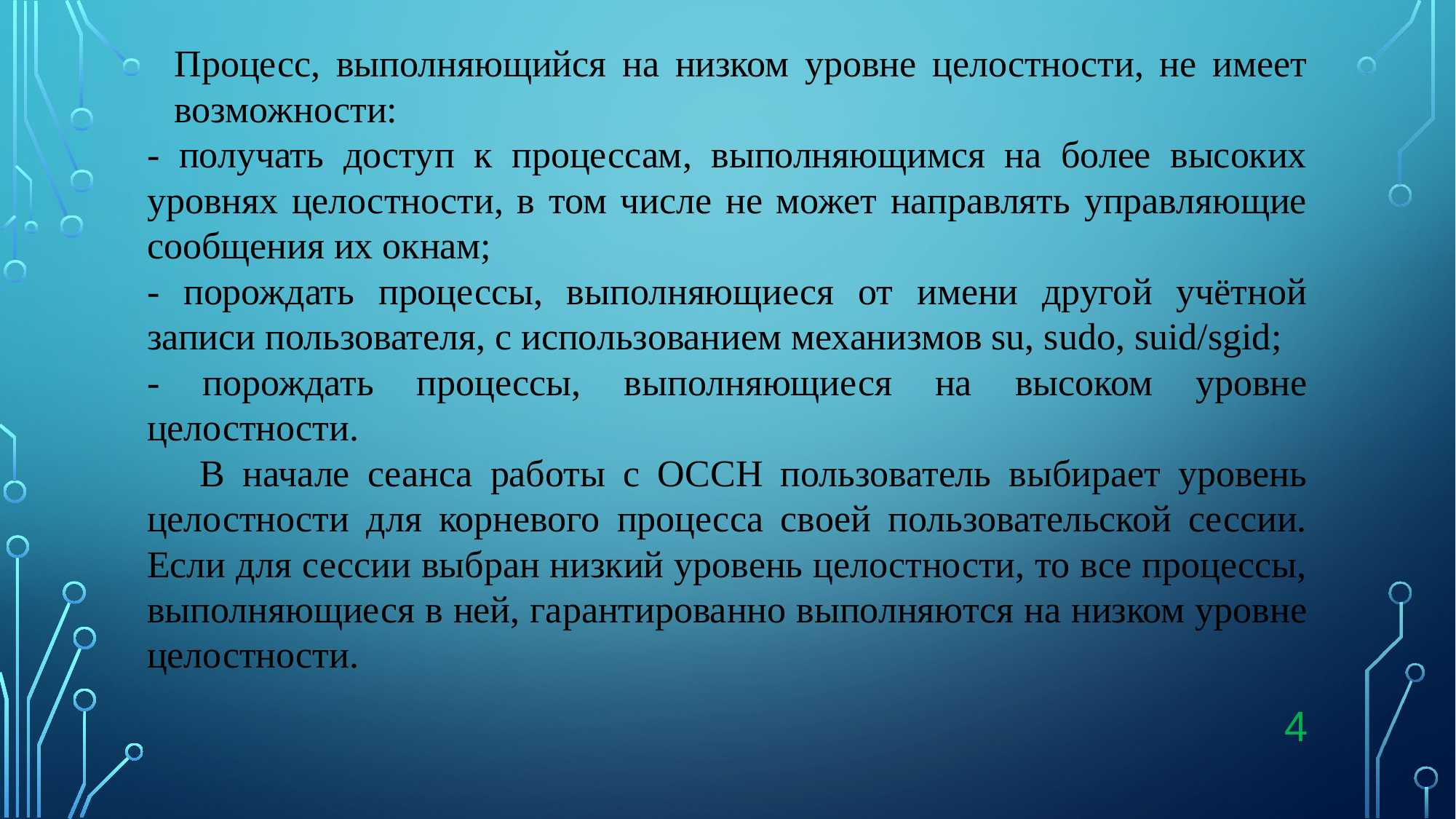

Процесс, выполняющийся на низком уровне целостности, не имеет возможности:
- получать доступ к процессам, выполняющимся на более высоких уровнях целостности, в том числе не может направлять управляющие сообщения их окнам;
- порождать процессы, выполняющиеся от имени другой учётной записи пользователя, с использованием механизмов su, sudo, suid/sgid;
- порождать процессы, выполняющиеся на высоком уровне целостности.
   В начале сеанса работы с ОССН пользователь выбирает уровень целостности для корневого процесса своей пользовательской сессии. Если для сессии выбран низкий уровень целостности, то все процессы, выполняющиеся в ней, гарантированно выполняются на низком уровне целостности.

4